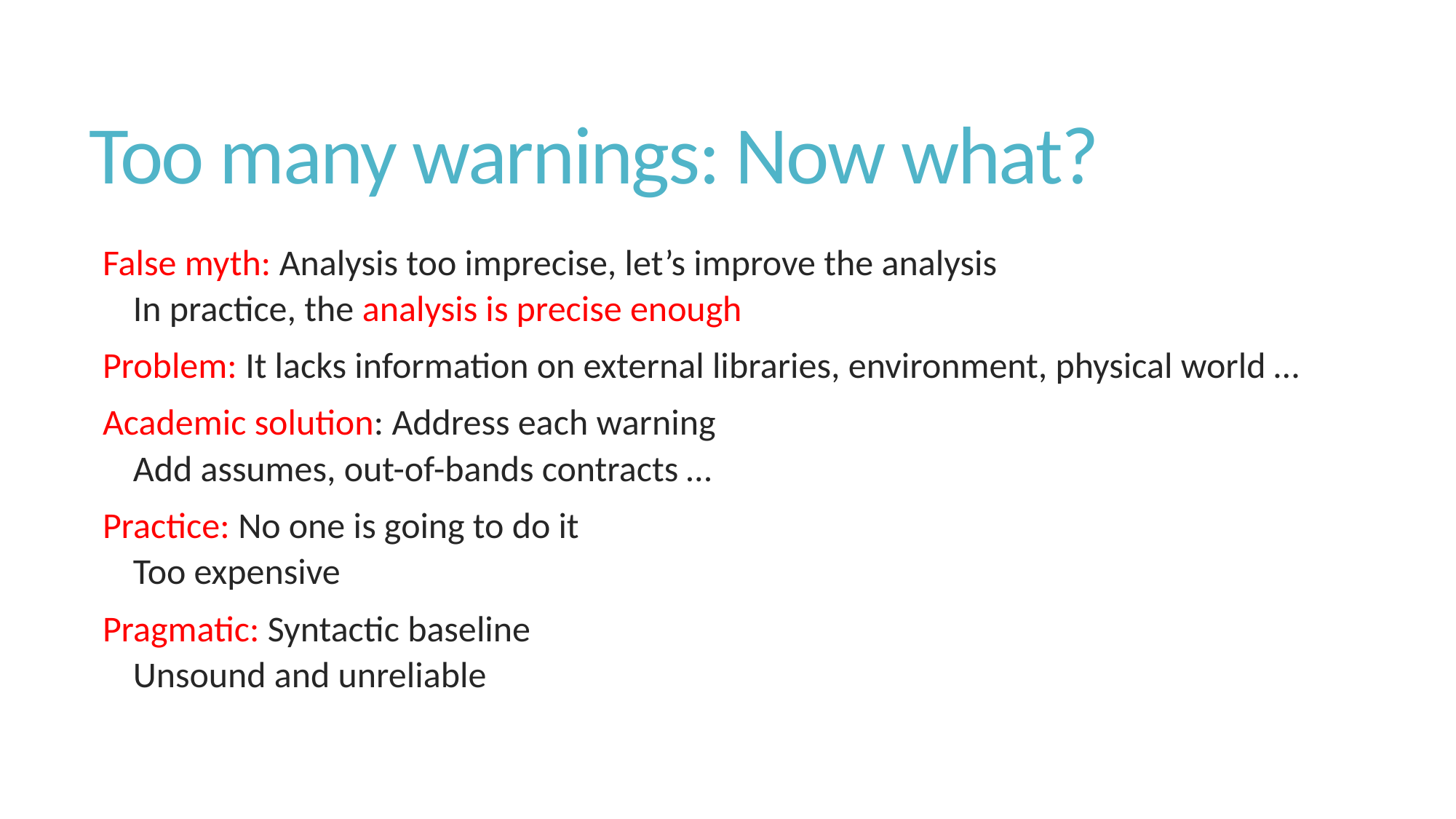

# Too many warnings: Now what?
False myth: Analysis too imprecise, let’s improve the analysis
In practice, the analysis is precise enough
Problem: It lacks information on external libraries, environment, physical world …
Academic solution: Address each warning
Add assumes, out-of-bands contracts …
Practice: No one is going to do it
Too expensive
Pragmatic: Syntactic baseline
Unsound and unreliable